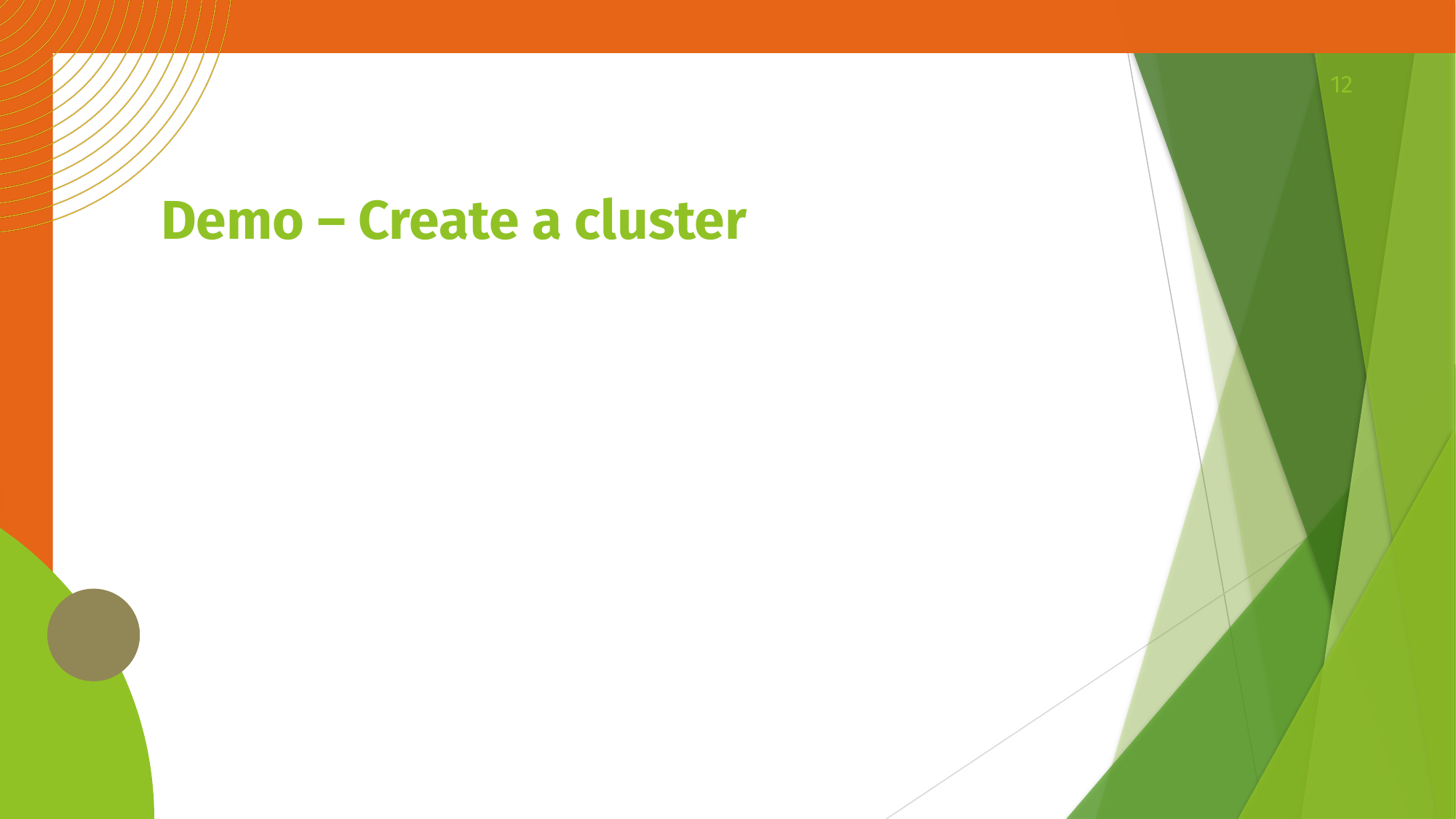

12
# Demo – Create a cluster